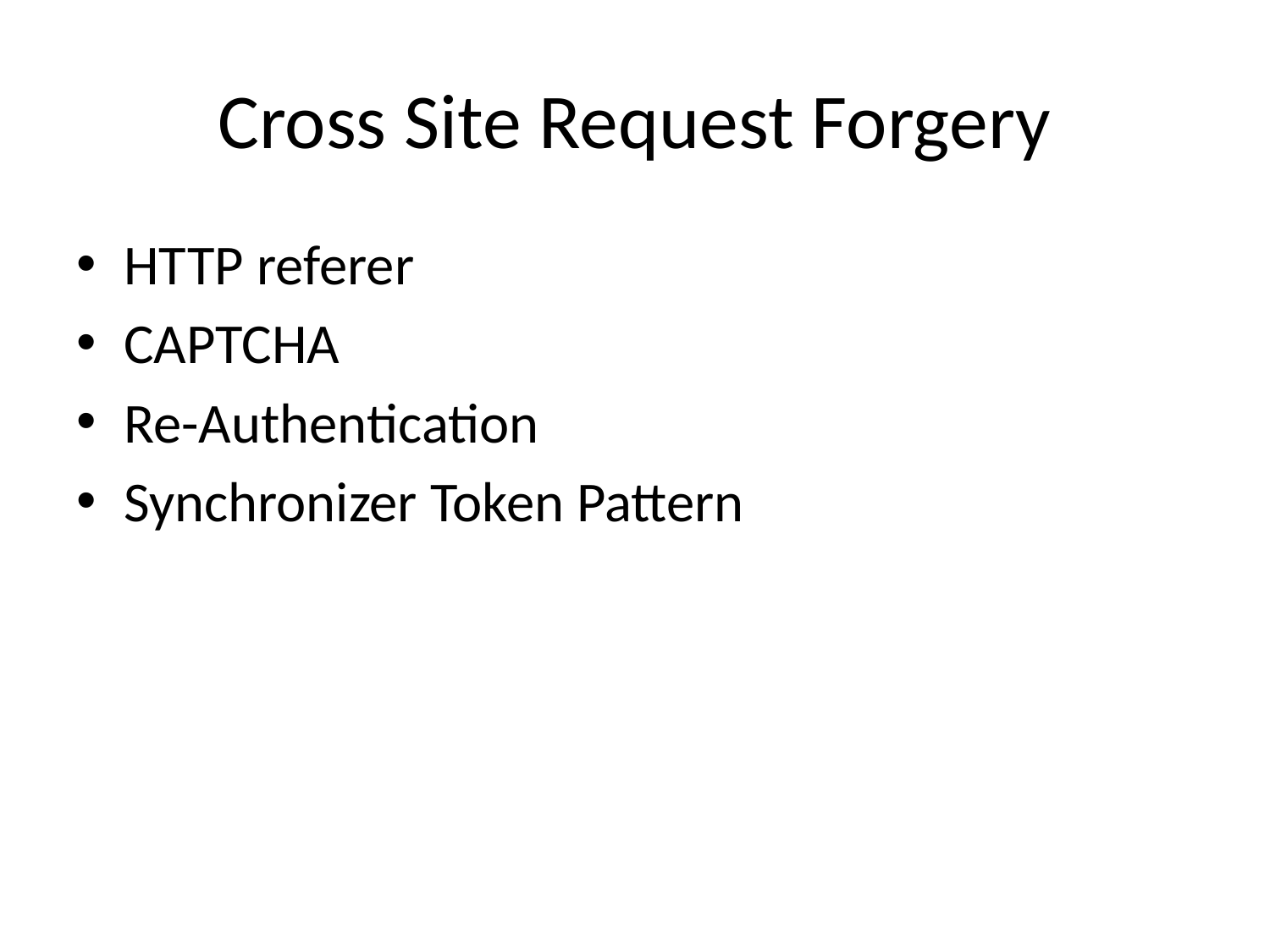

# Cross Site Request Forgery
HTTP referer
CAPTCHA
Re-Authentication
Synchronizer Token Pattern